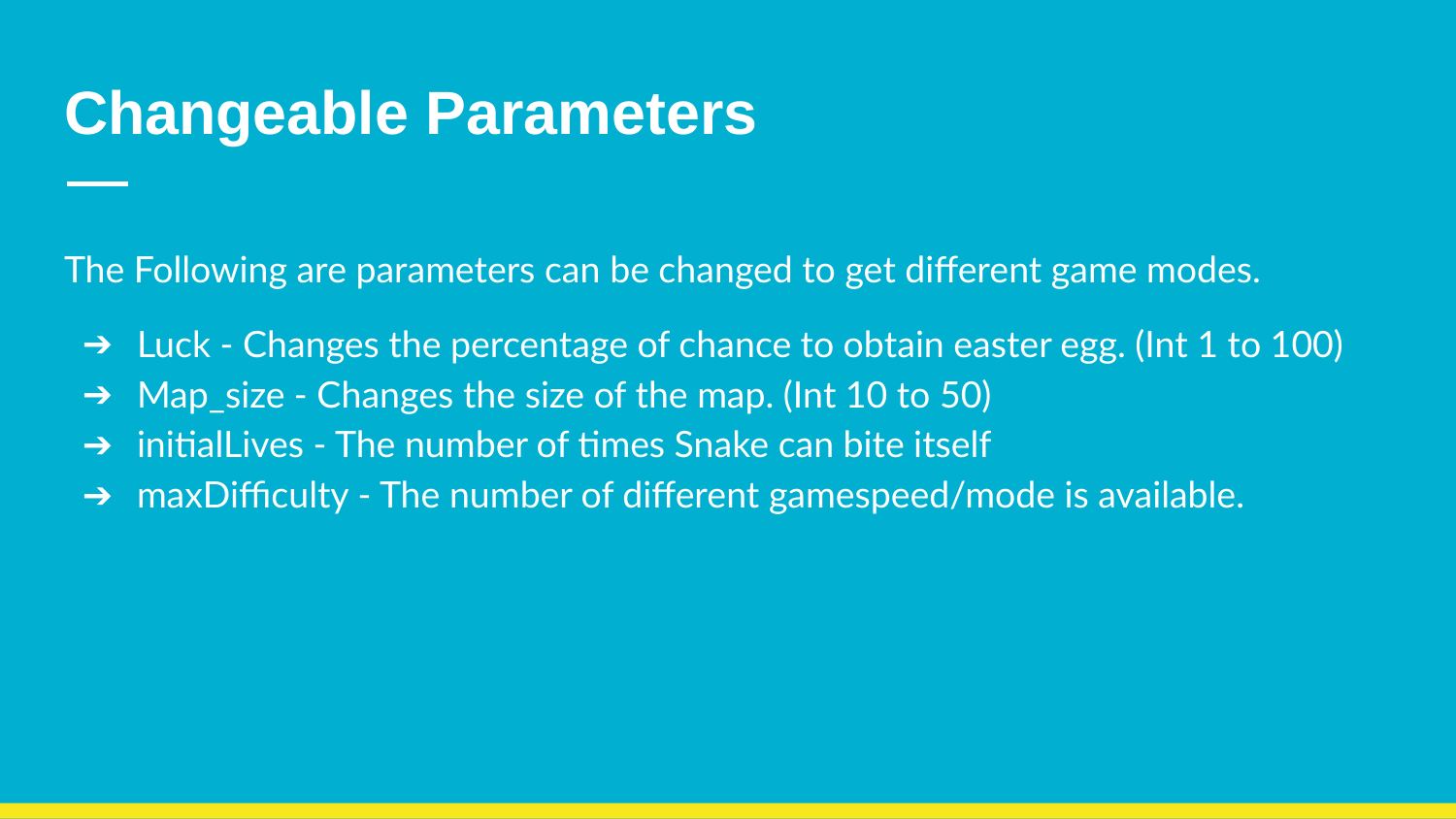

# Changeable Parameters
The Following are parameters can be changed to get different game modes.
Luck - Changes the percentage of chance to obtain easter egg. (Int 1 to 100)
Map_size - Changes the size of the map. (Int 10 to 50)
initialLives - The number of times Snake can bite itself
maxDifficulty - The number of different gamespeed/mode is available.